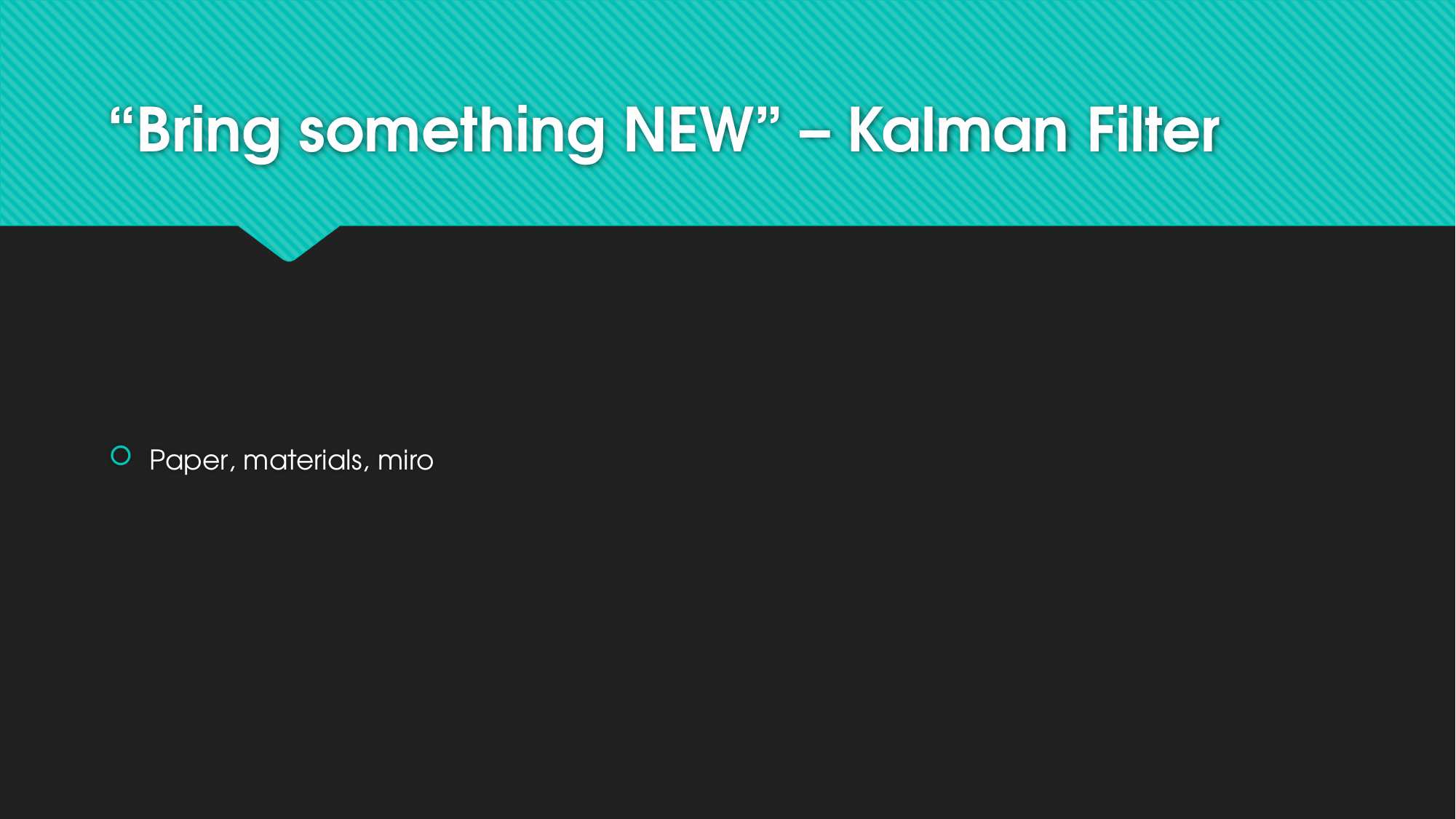

# “Bring something NEW” – Kalman Filter
Paper, materials, miro